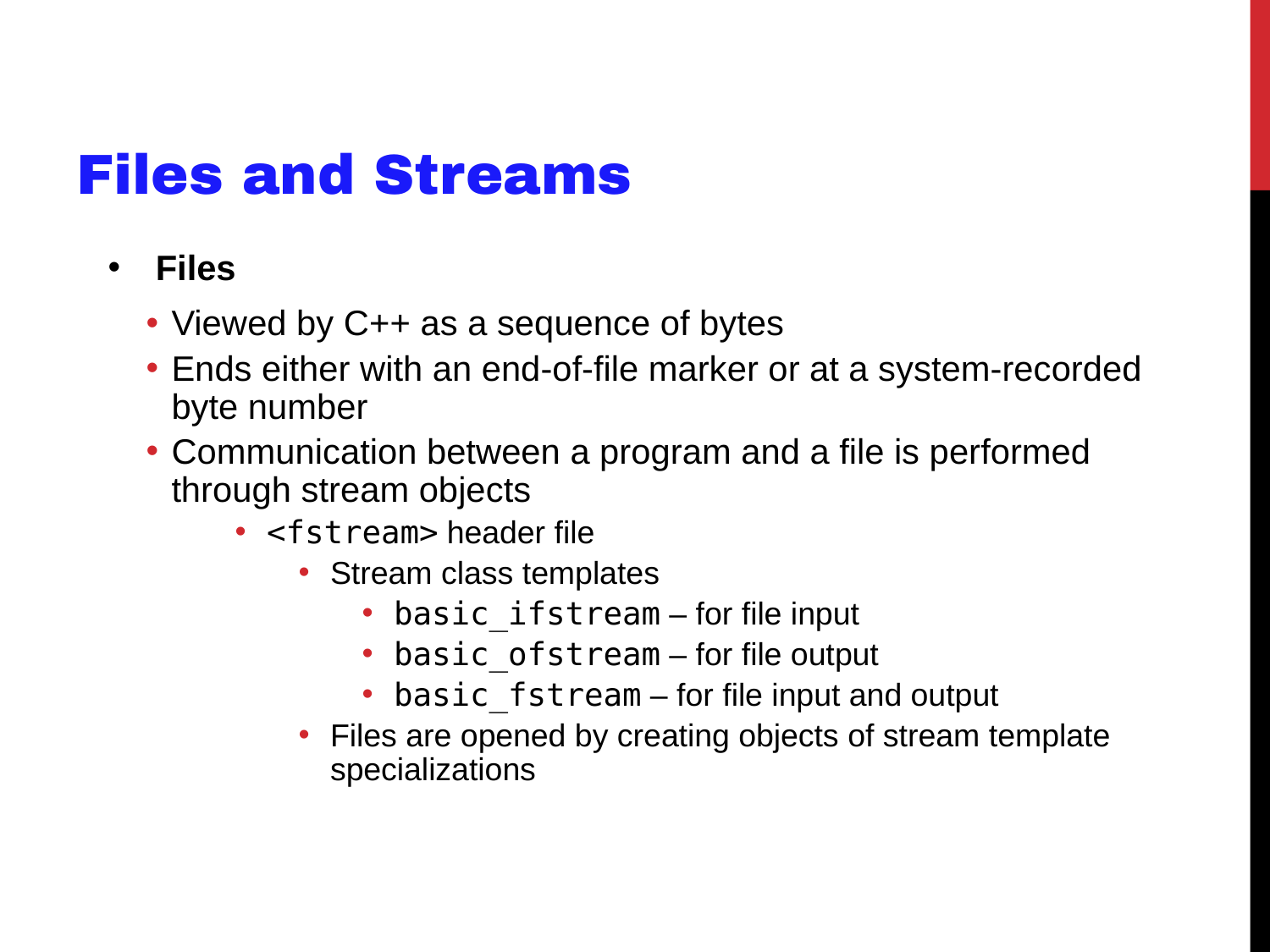

# Files and Streams
Files
Viewed by C++ as a sequence of bytes
Ends either with an end-of-file marker or at a system-recorded byte number
Communication between a program and a file is performed through stream objects
<fstream> header file
Stream class templates
basic_ifstream – for file input
basic_ofstream – for file output
basic_fstream – for file input and output
Files are opened by creating objects of stream template specializations